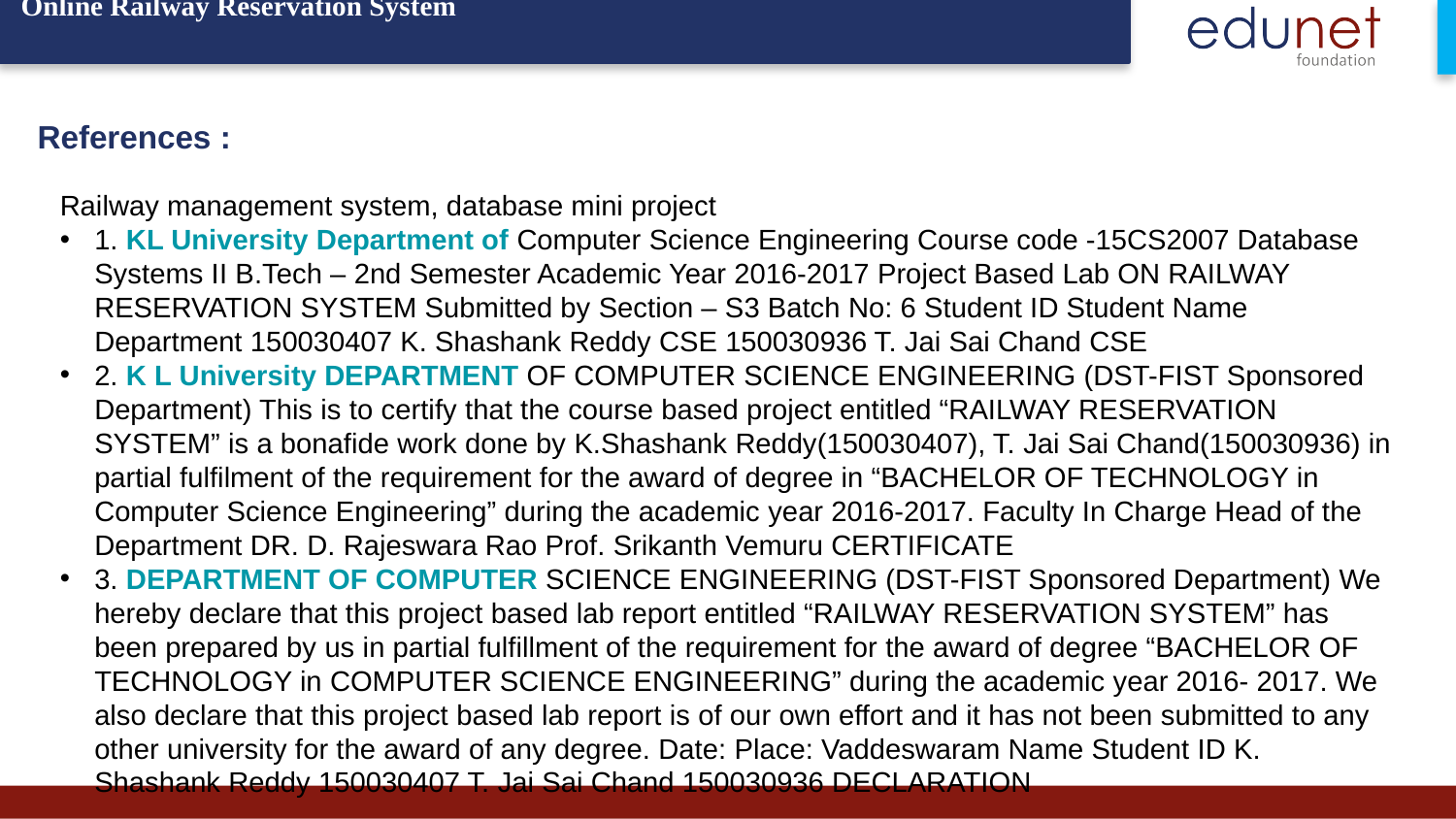

Online Railway Reservation System

References :
Railway management system, database mini project
1. KL University Department of Computer Science Engineering Course code -15CS2007 Database Systems II B.Tech – 2nd Semester Academic Year 2016-2017 Project Based Lab ON RAILWAY RESERVATION SYSTEM Submitted by Section – S3 Batch No: 6 Student ID Student Name Department 150030407 K. Shashank Reddy CSE 150030936 T. Jai Sai Chand CSE
2. K L University DEPARTMENT OF COMPUTER SCIENCE ENGINEERING (DST-FIST Sponsored Department) This is to certify that the course based project entitled “RAILWAY RESERVATION SYSTEM” is a bonafide work done by K.Shashank Reddy(150030407), T. Jai Sai Chand(150030936) in partial fulfilment of the requirement for the award of degree in “BACHELOR OF TECHNOLOGY in Computer Science Engineering” during the academic year 2016-2017. Faculty In Charge Head of the Department DR. D. Rajeswara Rao Prof. Srikanth Vemuru CERTIFICATE
3. DEPARTMENT OF COMPUTER SCIENCE ENGINEERING (DST-FIST Sponsored Department) We hereby declare that this project based lab report entitled “RAILWAY RESERVATION SYSTEM” has been prepared by us in partial fulfillment of the requirement for the award of degree “BACHELOR OF TECHNOLOGY in COMPUTER SCIENCE ENGINEERING” during the academic year 2016- 2017. We also declare that this project based lab report is of our own effort and it has not been submitted to any other university for the award of any degree. Date: Place: Vaddeswaram Name Student ID K. Shashank Reddy 150030407 T. Jai Sai Chand 150030936 DECLARATION